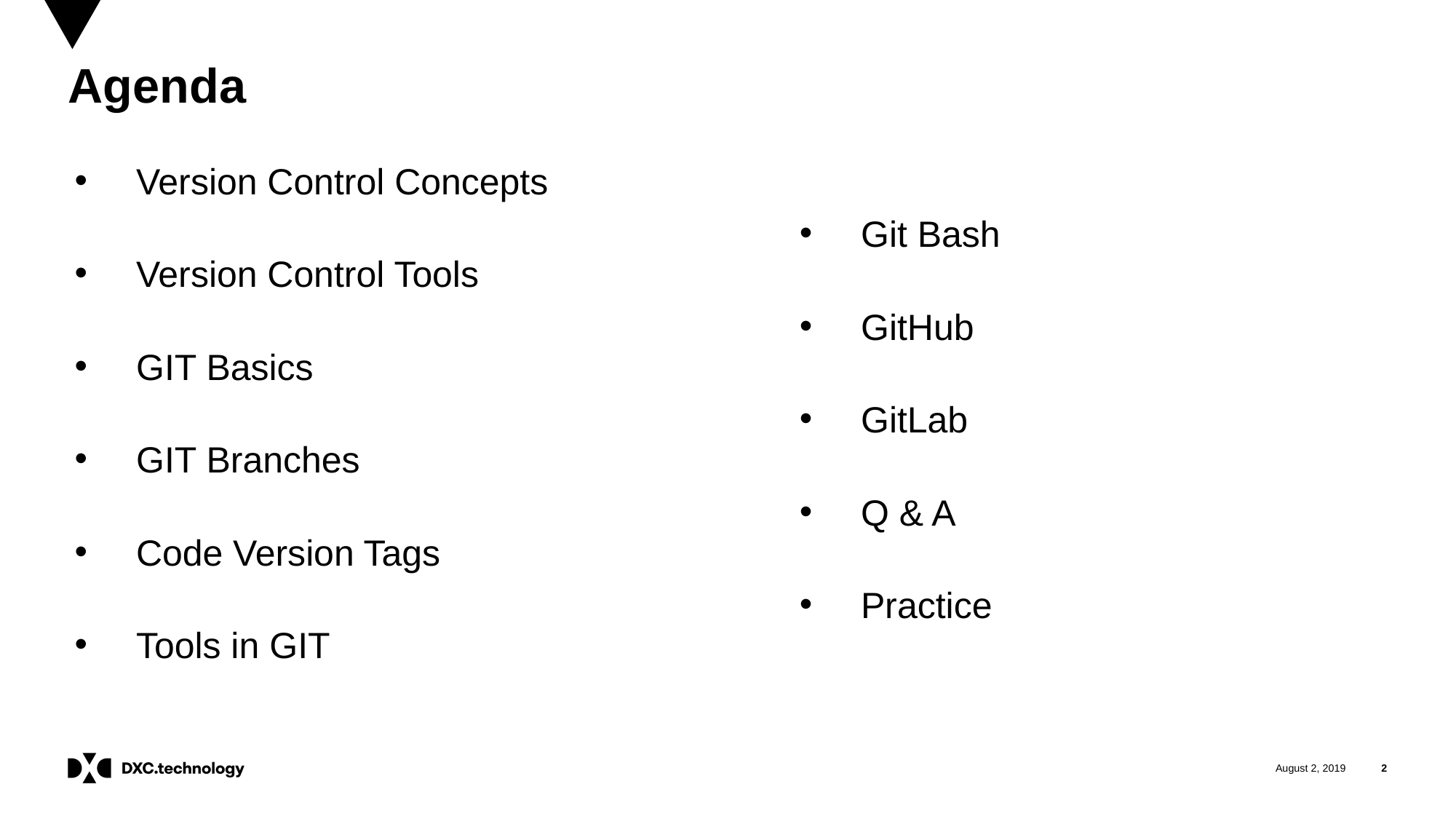

# Agenda
Version Control Concepts
Version Control Tools
GIT Basics
GIT Branches
Code Version Tags
Tools in GIT

Git Bash
GitHub
GitLab
Q & A
Practice